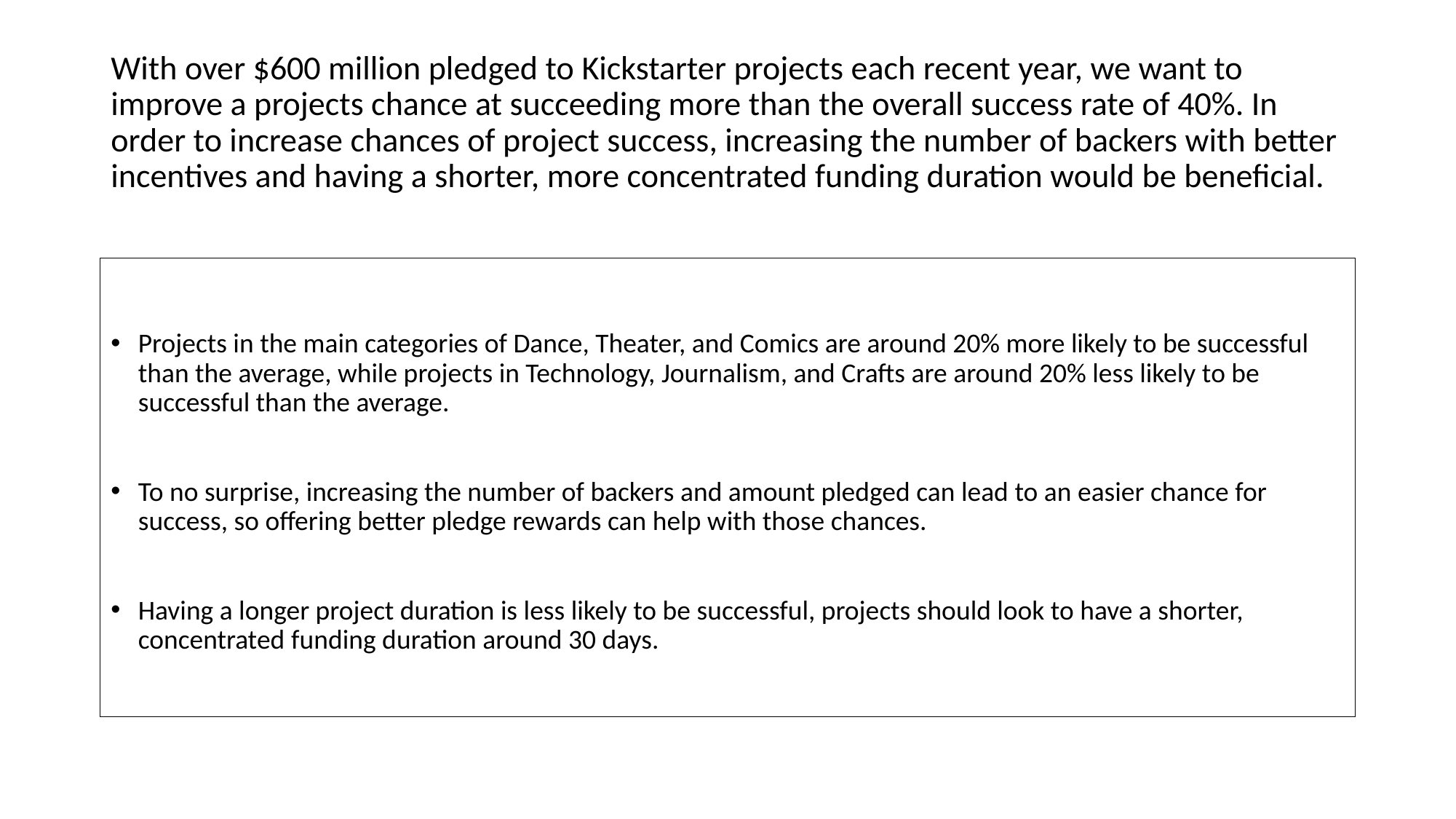

# With over $600 million pledged to Kickstarter projects each recent year, we want to improve a projects chance at succeeding more than the overall success rate of 40%. In order to increase chances of project success, increasing the number of backers with better incentives and having a shorter, more concentrated funding duration would be beneficial.

Projects in the main categories of Dance, Theater, and Comics are around 20% more likely to be successful than the average, while projects in Technology, Journalism, and Crafts are around 20% less likely to be successful than the average.

To no surprise, increasing the number of backers and amount pledged can lead to an easier chance for success, so offering better pledge rewards can help with those chances.

Having a longer project duration is less likely to be successful, projects should look to have a shorter, concentrated funding duration around 30 days.